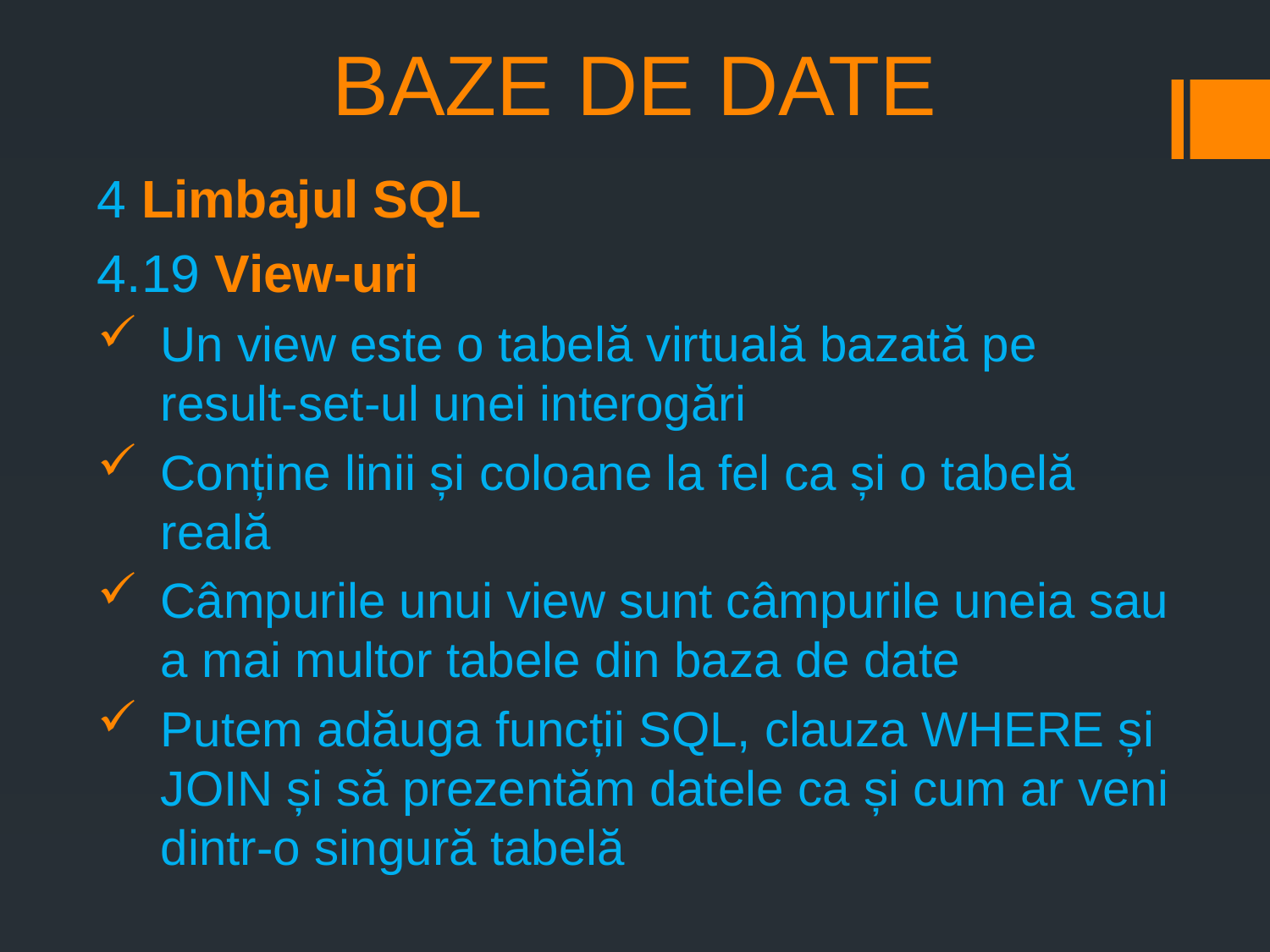

# BAZE DE DATE
4 Limbajul SQL
4.19 View-uri
Un view este o tabelă virtuală bazată pe result-set-ul unei interogări
Conține linii și coloane la fel ca și o tabelă reală
Câmpurile unui view sunt câmpurile uneia sau a mai multor tabele din baza de date
Putem adăuga funcții SQL, clauza WHERE și JOIN și să prezentăm datele ca și cum ar veni dintr-o singură tabelă